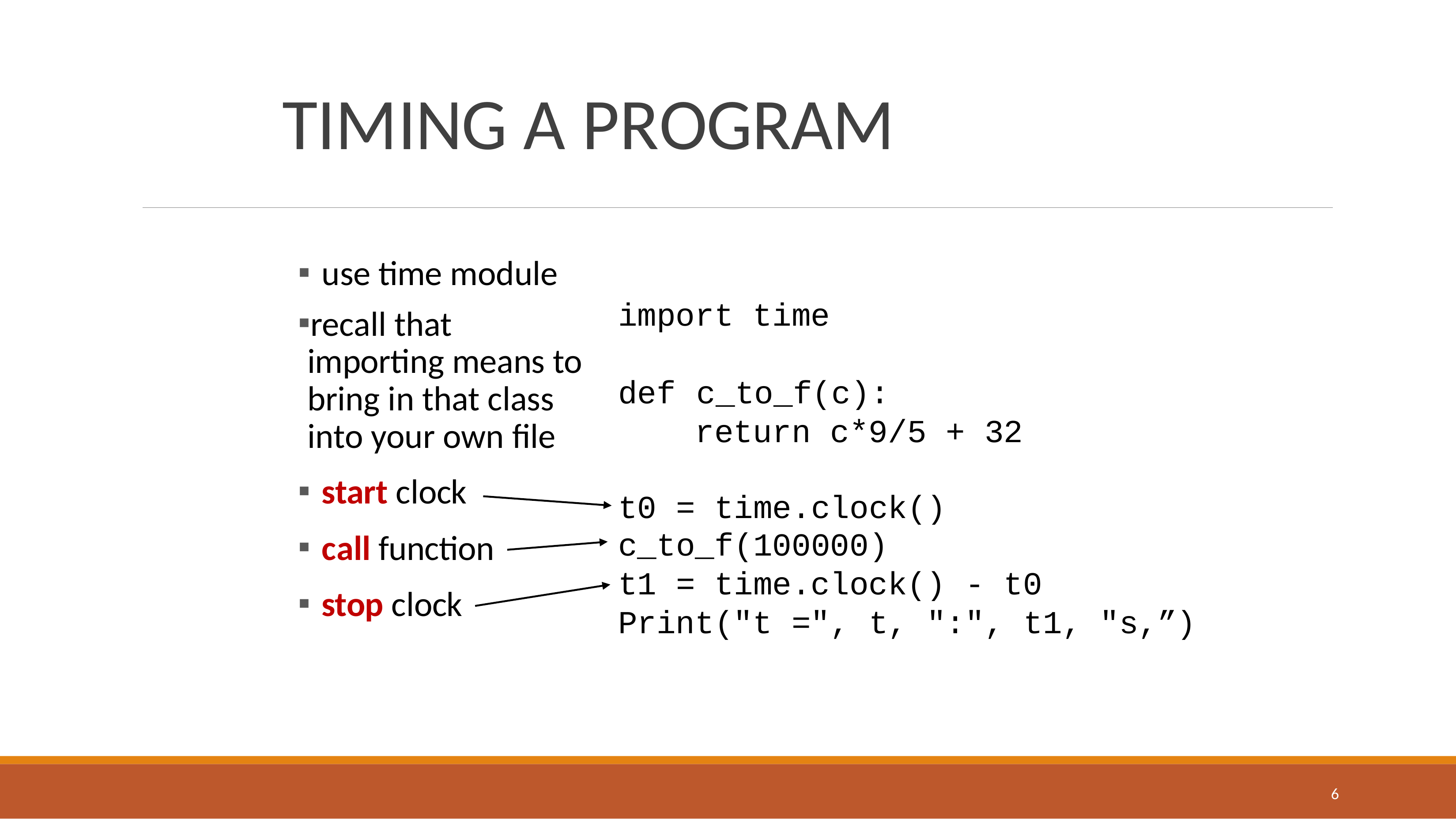

# TIMING A PROGRAM
use time module
import time

def	c_to_f(c):
return c*9/5 + 32
recall that importing means to bring in that class into your own ﬁle
start clock
call function
stop clock
t0 = time.clock()

c_to_f(100000)
t1 = time.clock() - t0
t1,

Print("t =", t, ":",
"s,”)
6